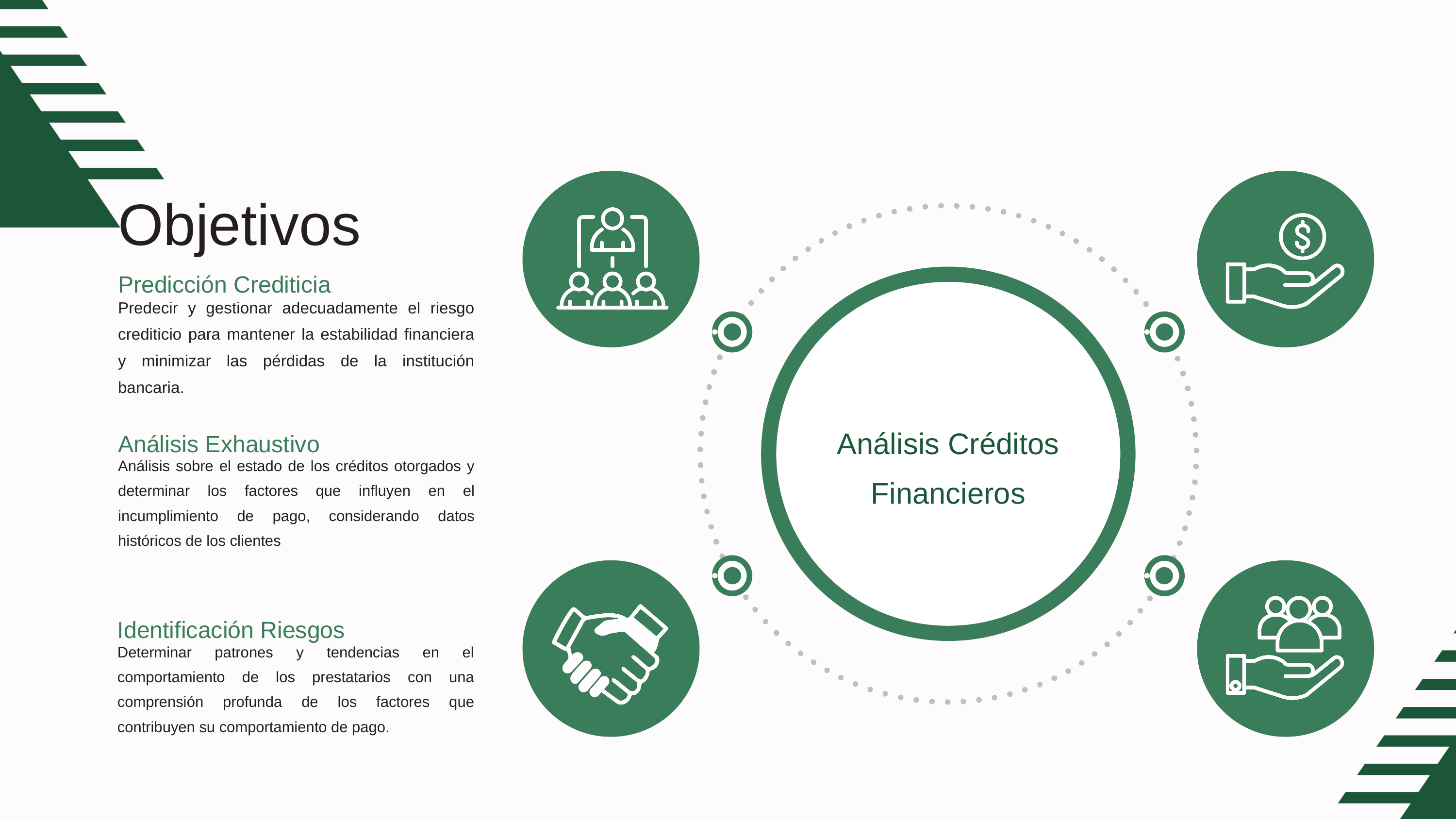

Objetivos

Predicción Crediticia

Predecir y gestionar adecuadamente el riesgo crediticio para mantener la estabilidad financiera y minimizar las pérdidas de la institución bancaria.

Análisis Créditos Financieros
Análisis Exhaustivo
Análisis sobre el estado de los créditos otorgados y determinar los factores que influyen en el incumplimiento de pago, considerando datos históricos de los clientes

Identificación Riesgos

Determinar patrones y tendencias en el comportamiento de los prestatarios con una comprensión profunda de los factores que contribuyen su comportamiento de pago.